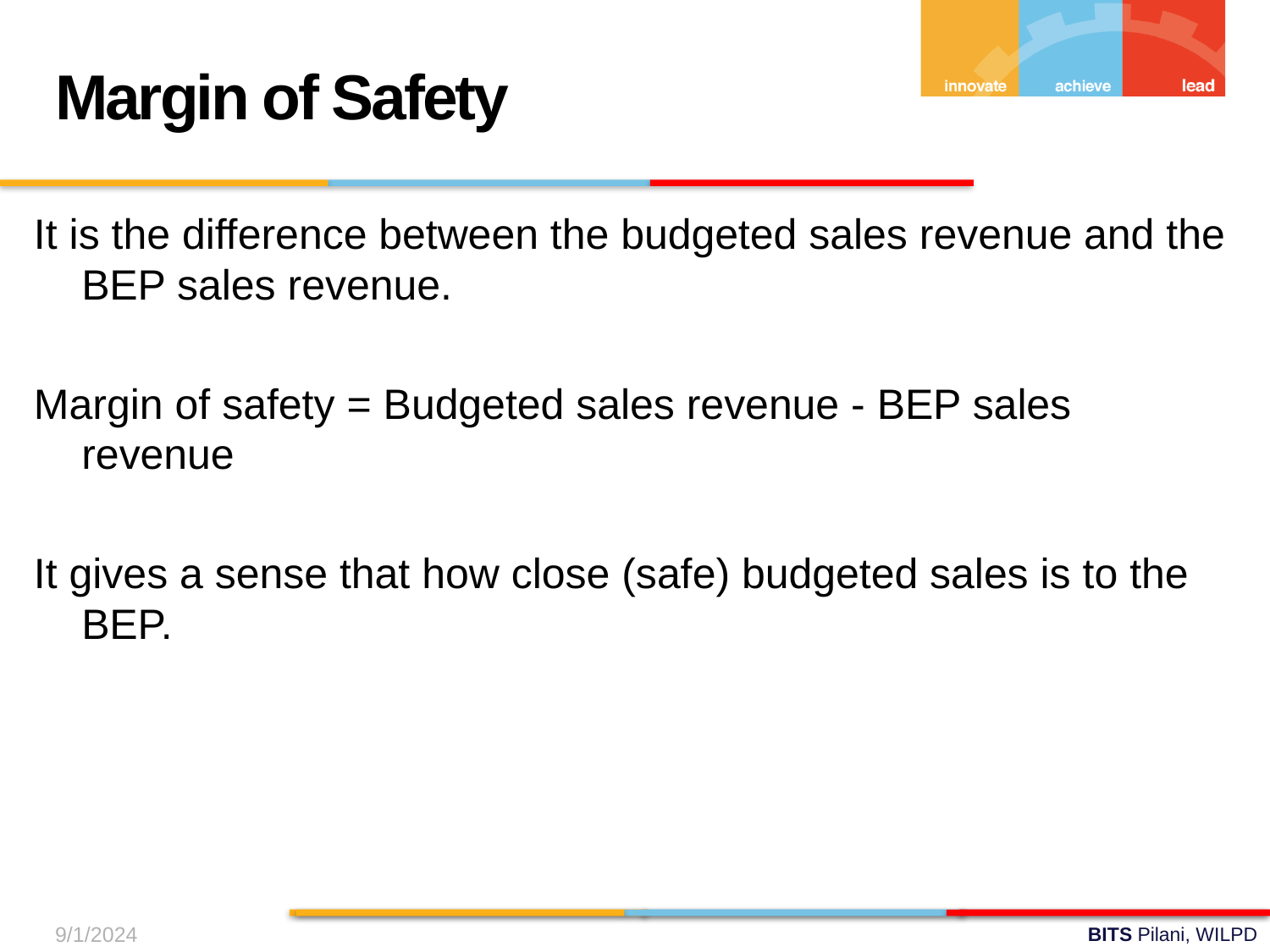

Margin of Safety
It is the difference between the budgeted sales revenue and the BEP sales revenue.

Margin of safety = Budgeted sales revenue - BEP sales revenue

It gives a sense that how close (safe) budgeted sales is to the BEP.

9/1/2024